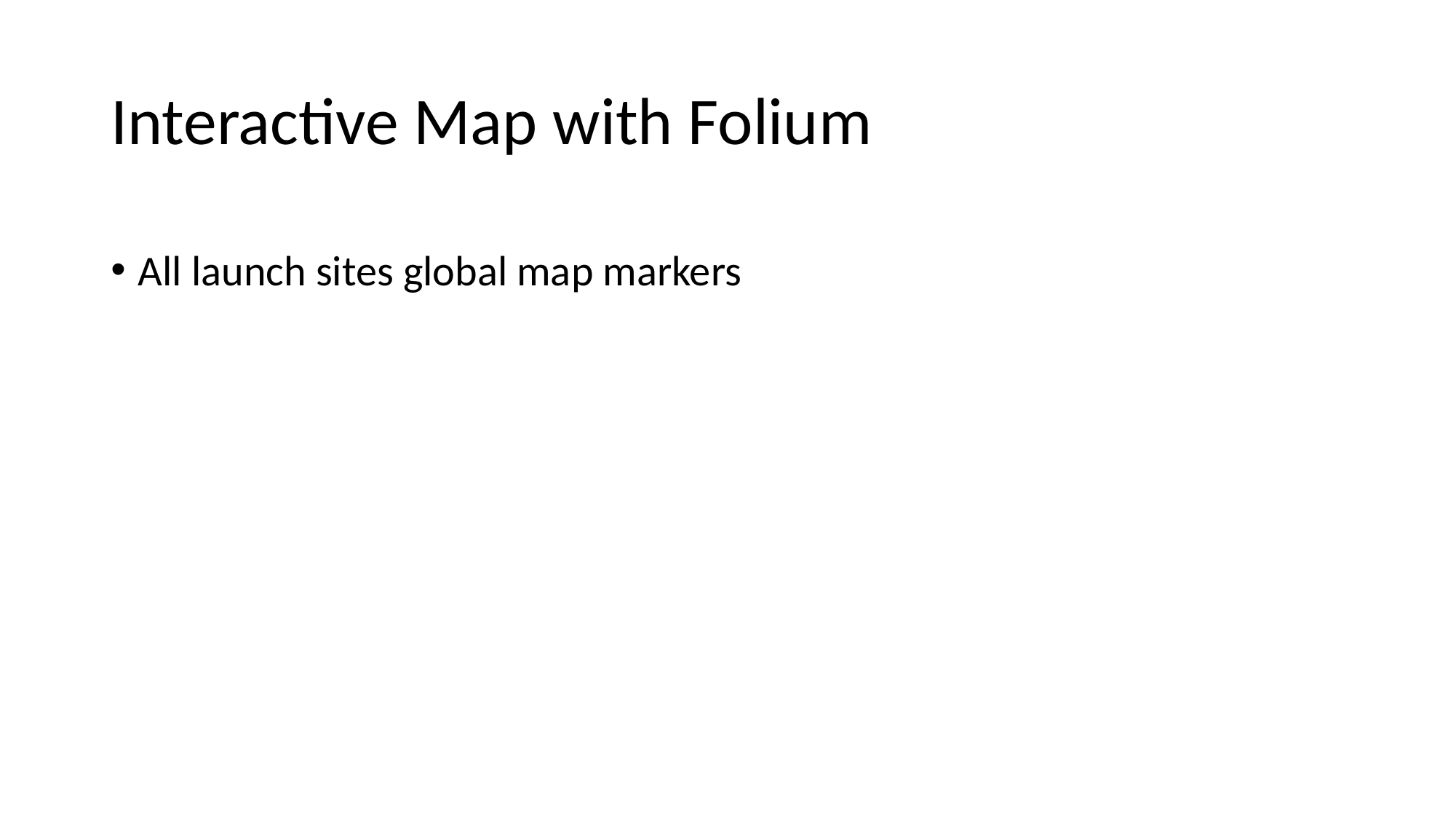

# Interactive Map with Folium
All launch sites global map markers